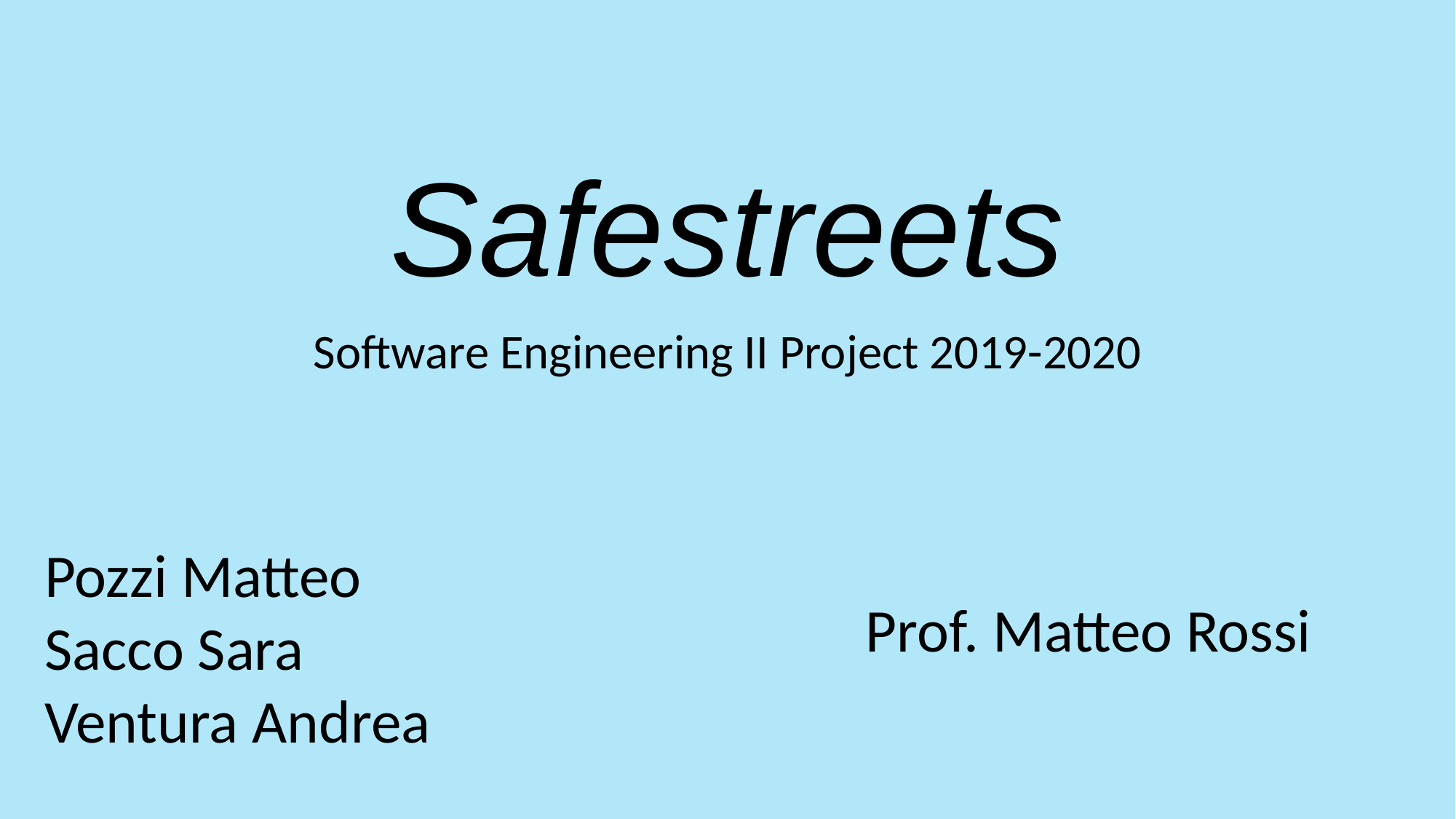

# Safestreets
Software Engineering II Project 2019-2020
Pozzi Matteo
Sacco Sara
Ventura Andrea
Prof. Matteo Rossi